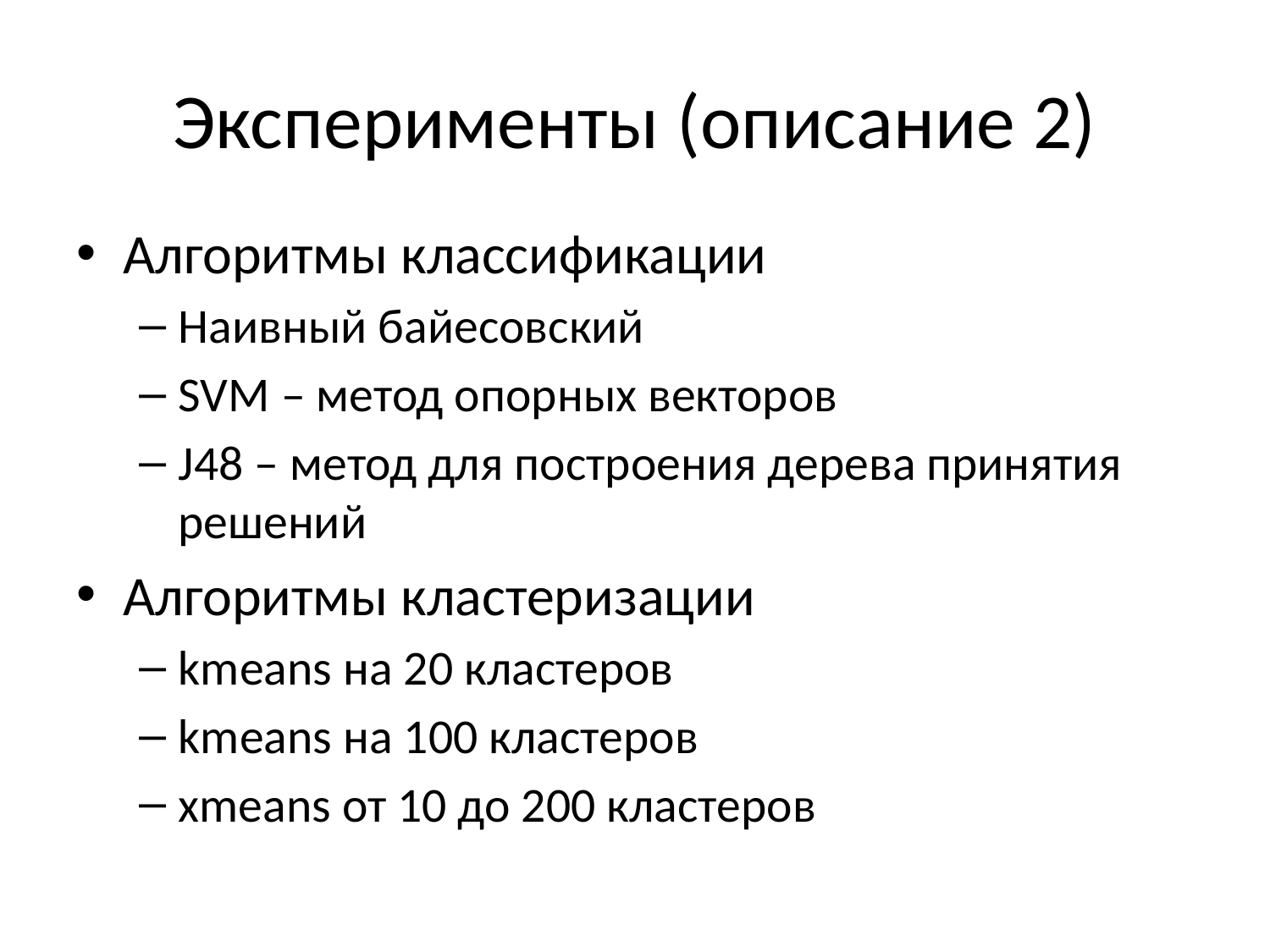

# Эксперименты (описание 2)
Алгоритмы классификации
Наивный байесовский
SVM – метод опорных векторов
J48 – метод для построения дерева принятия решений
Алгоритмы кластеризации
kmeans на 20 кластеров
kmeans на 100 кластеров
xmeans от 10 до 200 кластеров